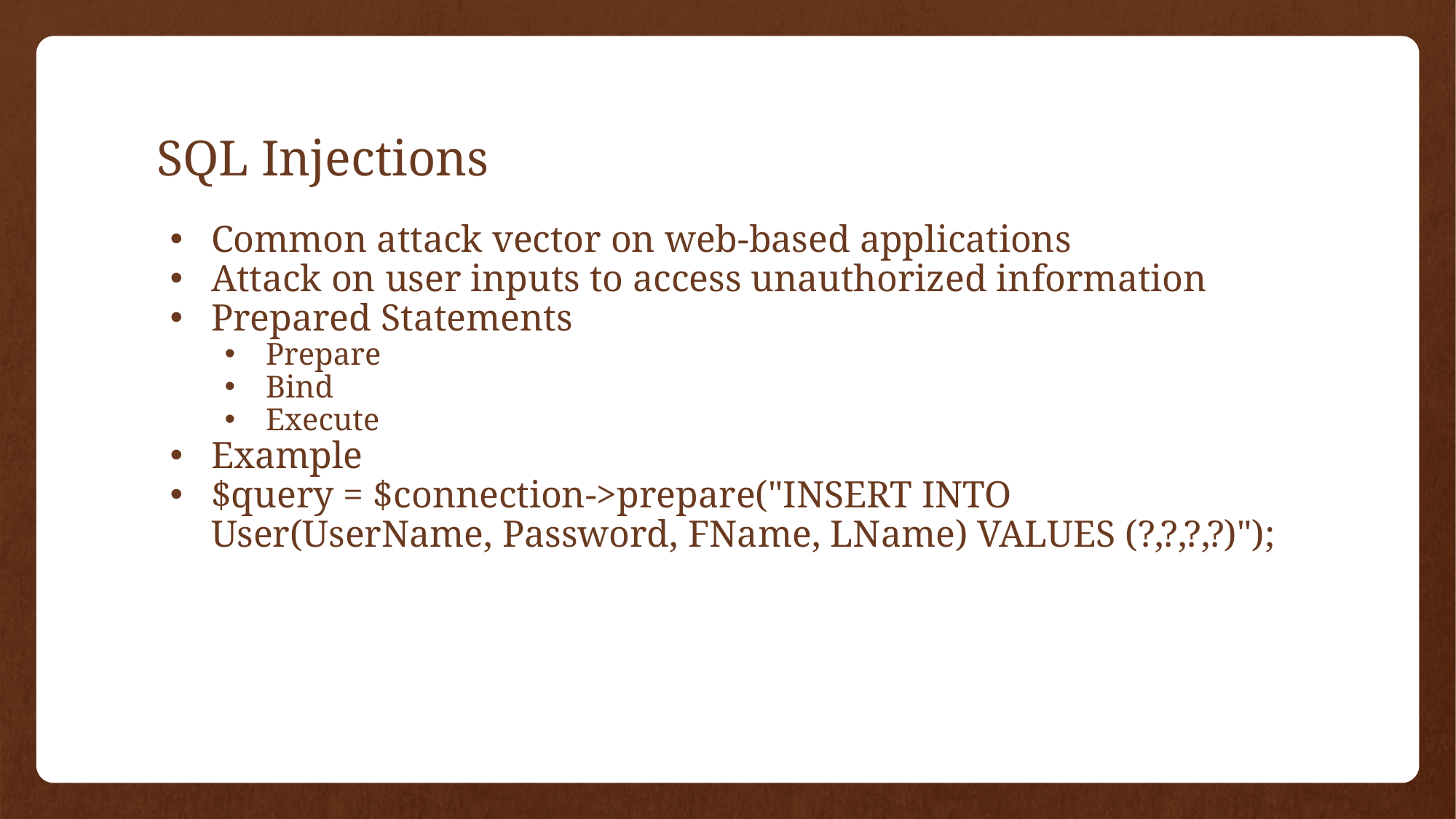

# SQL Injections
Common attack vector on web-based applications
Attack on user inputs to access unauthorized information
Prepared Statements
Prepare
Bind
Execute
Example
$query = $connection->prepare("INSERT INTO User(UserName, Password, FName, LName) VALUES (?,?,?,?)");